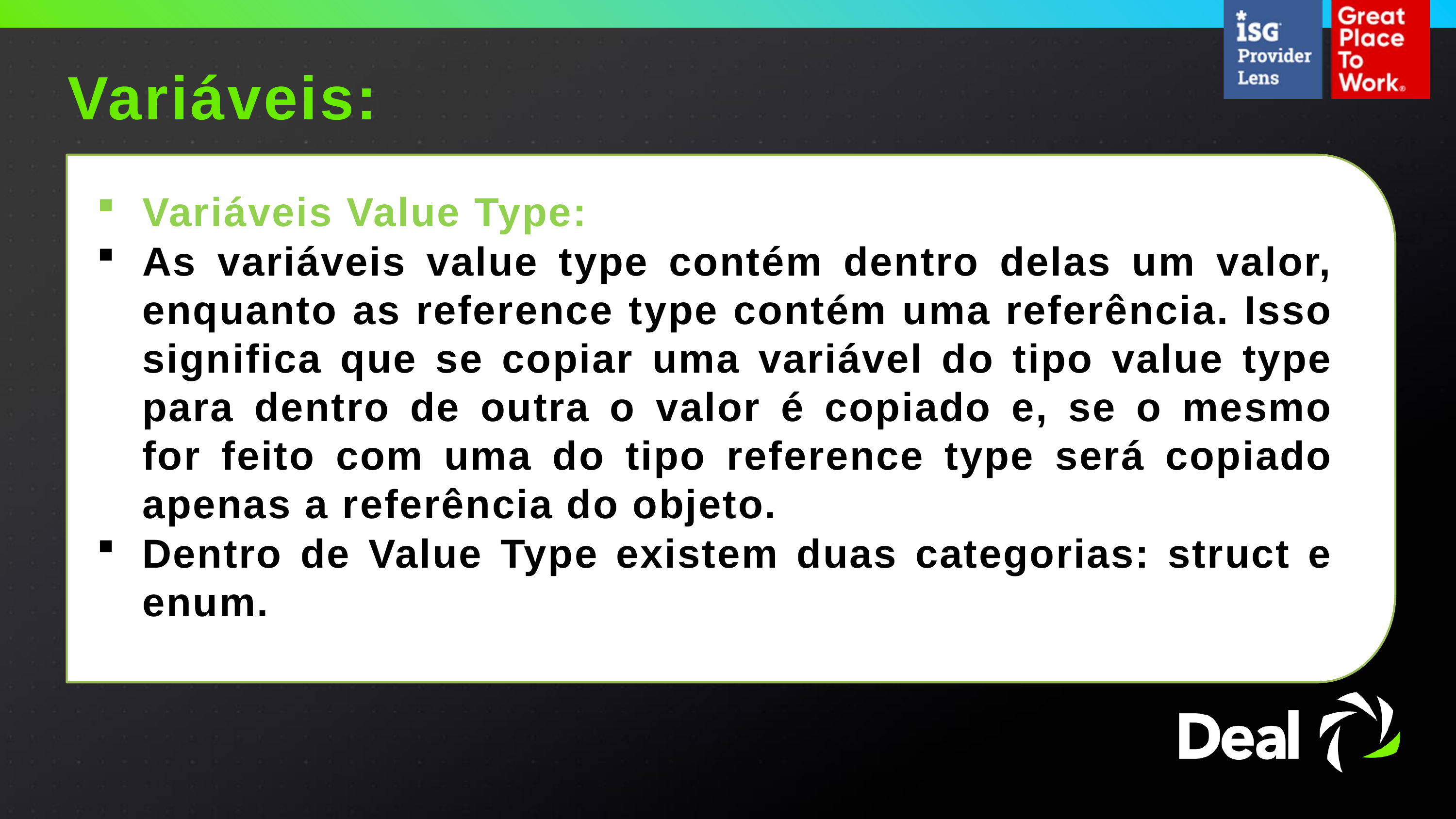

Variáveis:

Variáveis Value Type:
As variáveis value type contém dentro delas um valor, enquanto as reference type contém uma referência. Isso significa que se copiar uma variável do tipo value type para dentro de outra o valor é copiado e, se o mesmo for feito com uma do tipo reference type será copiado apenas a referência do objeto.
Dentro de Value Type existem duas categorias: struct e enum.